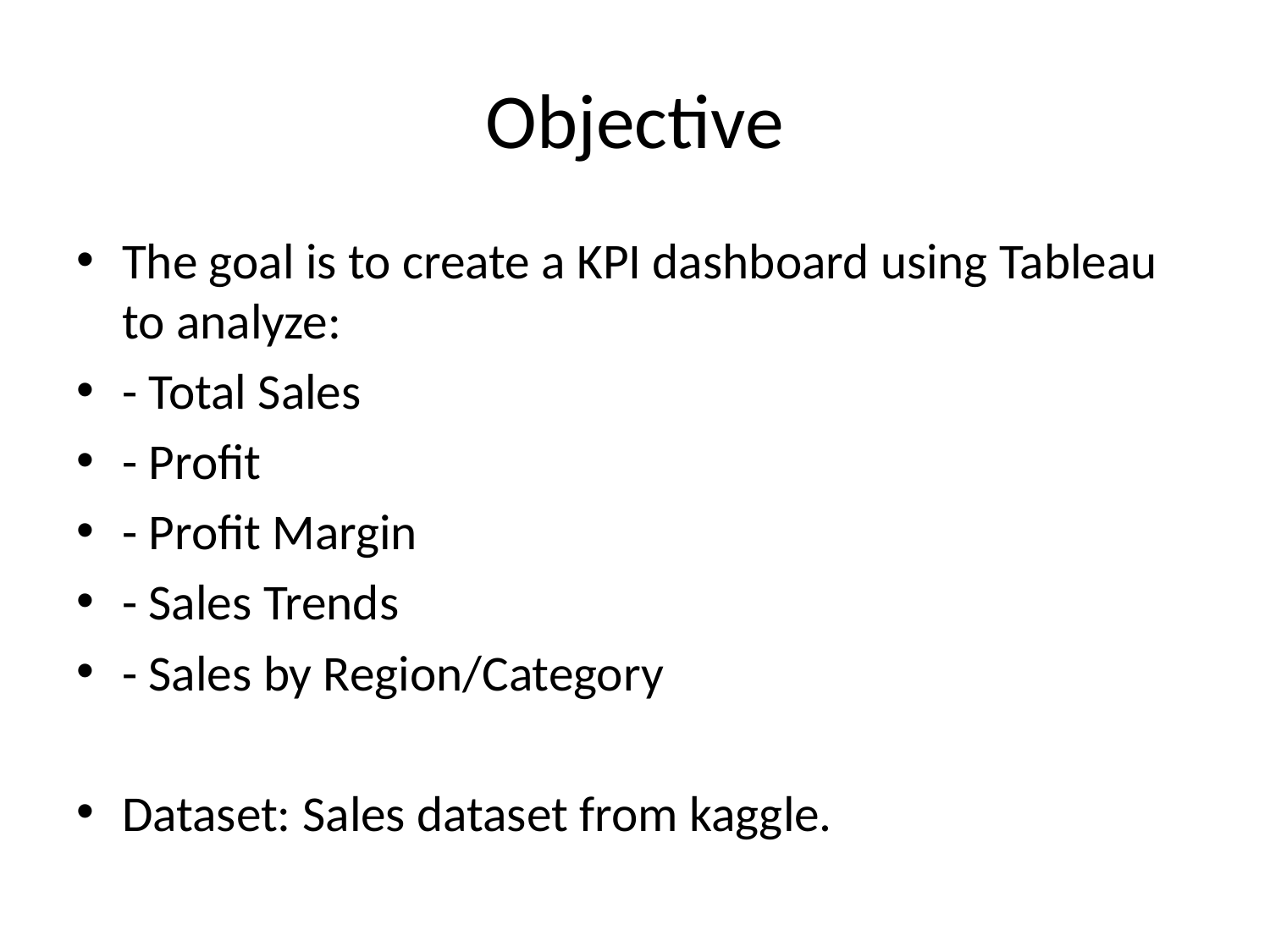

# Objective
The goal is to create a KPI dashboard using Tableau to analyze:
- Total Sales
- Profit
- Profit Margin
- Sales Trends
- Sales by Region/Category

Dataset: Sales dataset from kaggle.